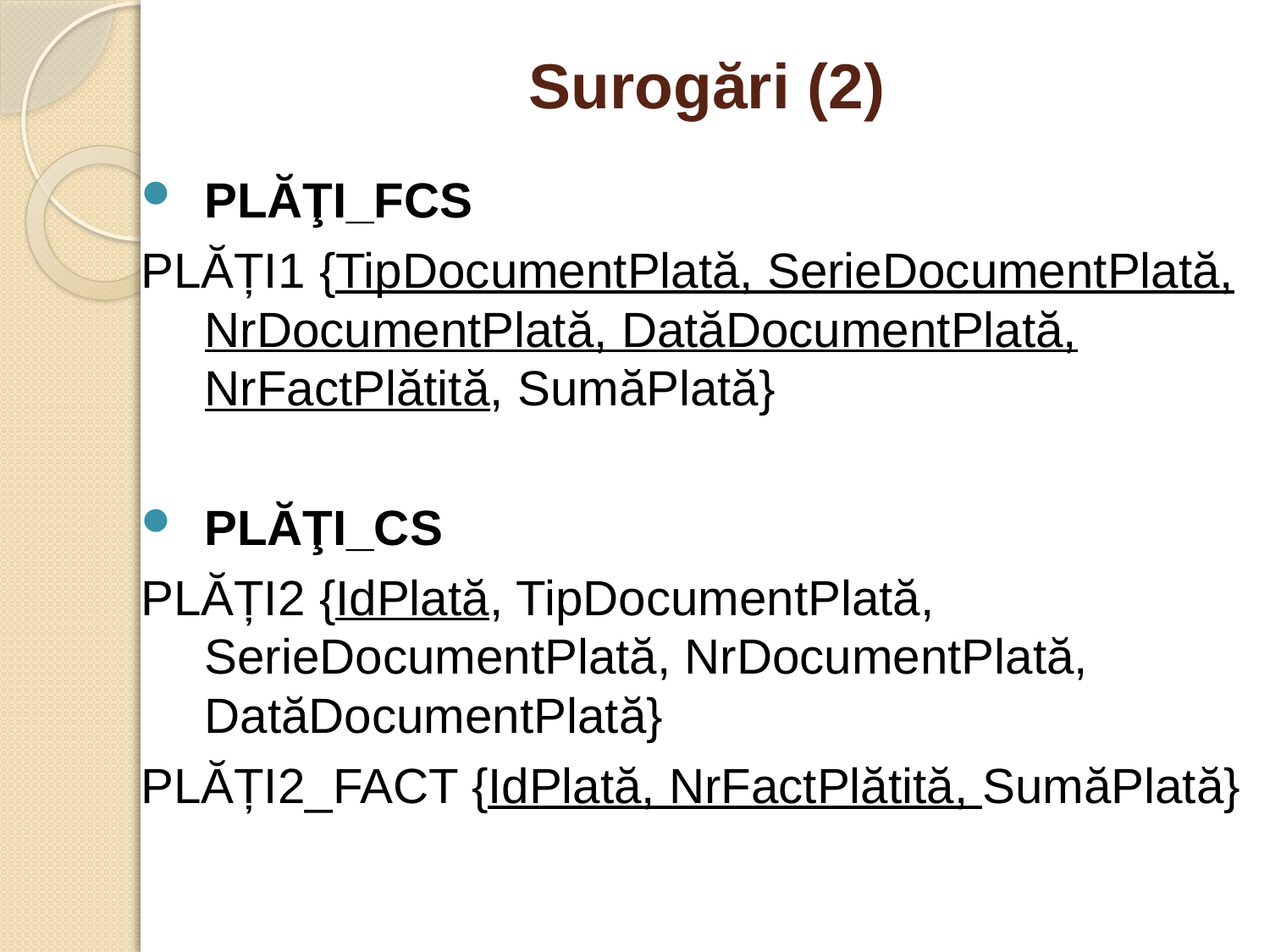

# Surogări (2)
PLĂŢI_FCS
PLĂȚI1 {TipDocumentPlată, SerieDocumentPlată, NrDocumentPlată, DatăDocumentPlată, NrFactPlătită, SumăPlată}

PLĂŢI_CS
PLĂȚI2 {IdPlată, TipDocumentPlată, SerieDocumentPlată, NrDocumentPlată, DatăDocumentPlată}
PLĂȚI2_FACT {IdPlată, NrFactPlătită, SumăPlată}